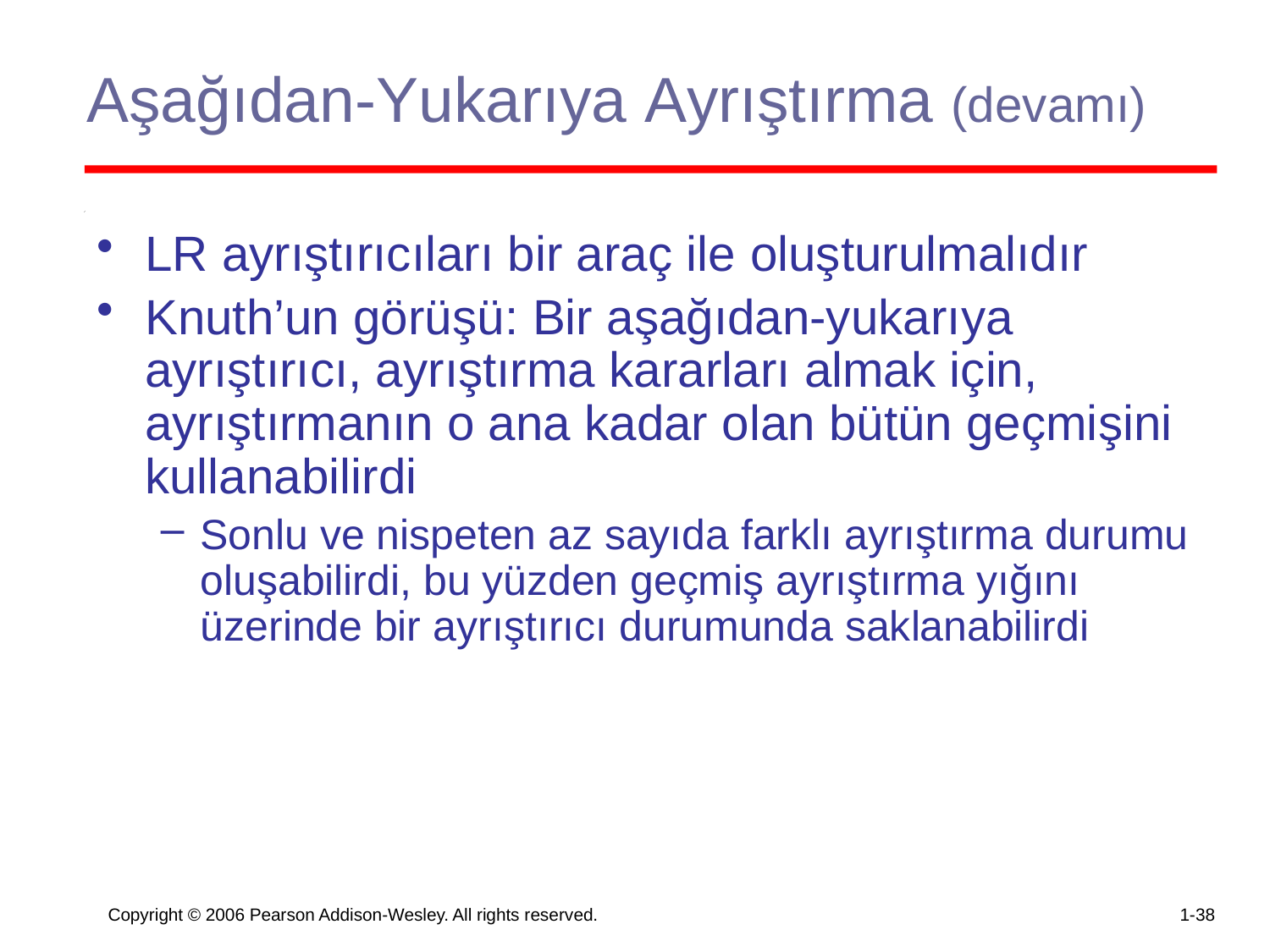

# Aşağıdan-Yukarıya Ayrıştırma (devamı)
LR ayrıştırıcıları bir araç ile oluşturulmalıdır
Knuth’un görüşü: Bir aşağıdan-yukarıya ayrıştırıcı, ayrıştırma kararları almak için, ayrıştırmanın o ana kadar olan bütün geçmişini kullanabilirdi
Sonlu ve nispeten az sayıda farklı ayrıştırma durumu oluşabilirdi, bu yüzden geçmiş ayrıştırma yığını üzerinde bir ayrıştırıcı durumunda saklanabilirdi
Copyright © 2006 Pearson Addison-Wesley. All rights reserved.
1-38